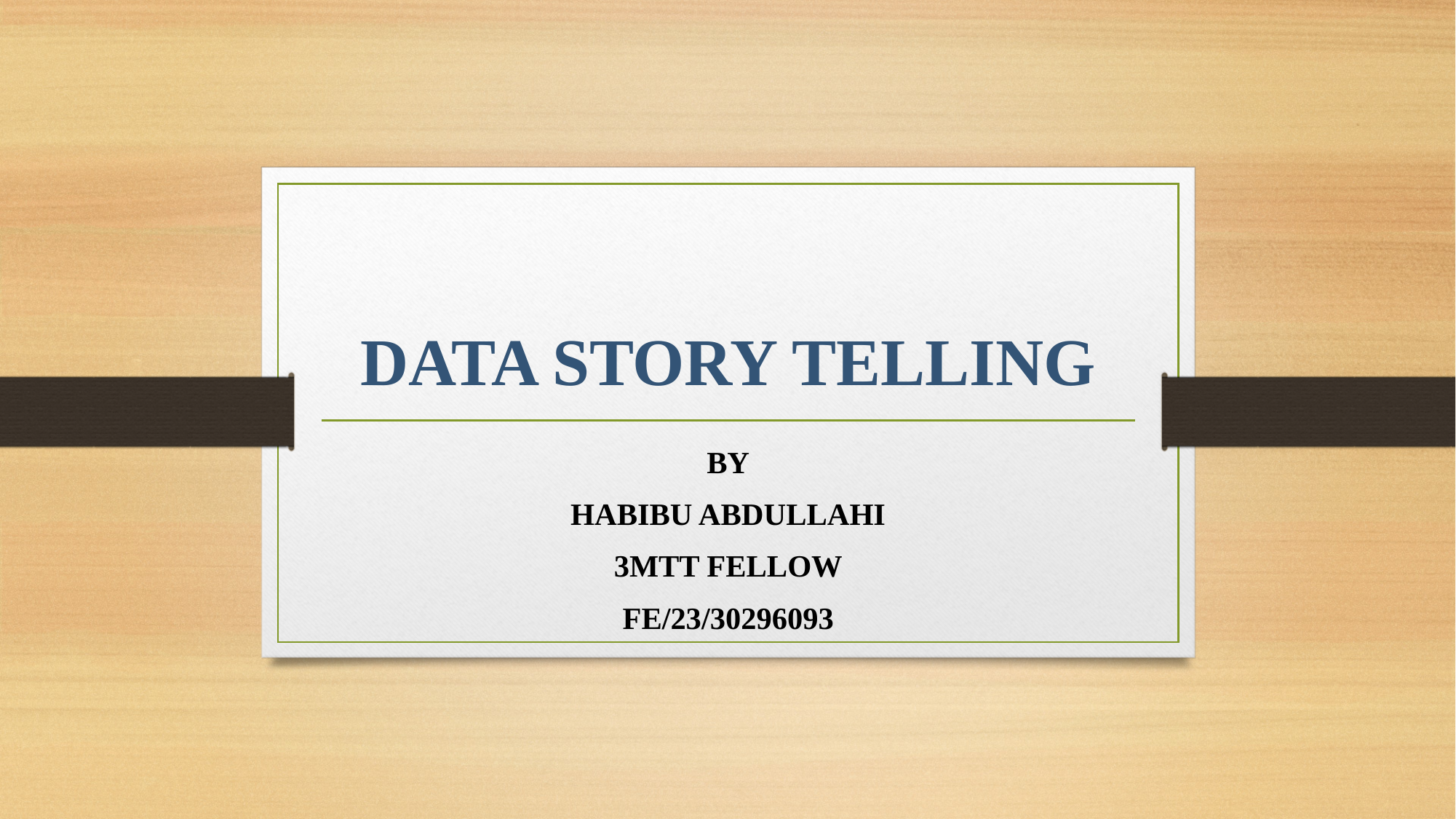

# DATA STORY TELLING
BY
HABIBU ABDULLAHI
3MTT FELLOW
FE/23/30296093